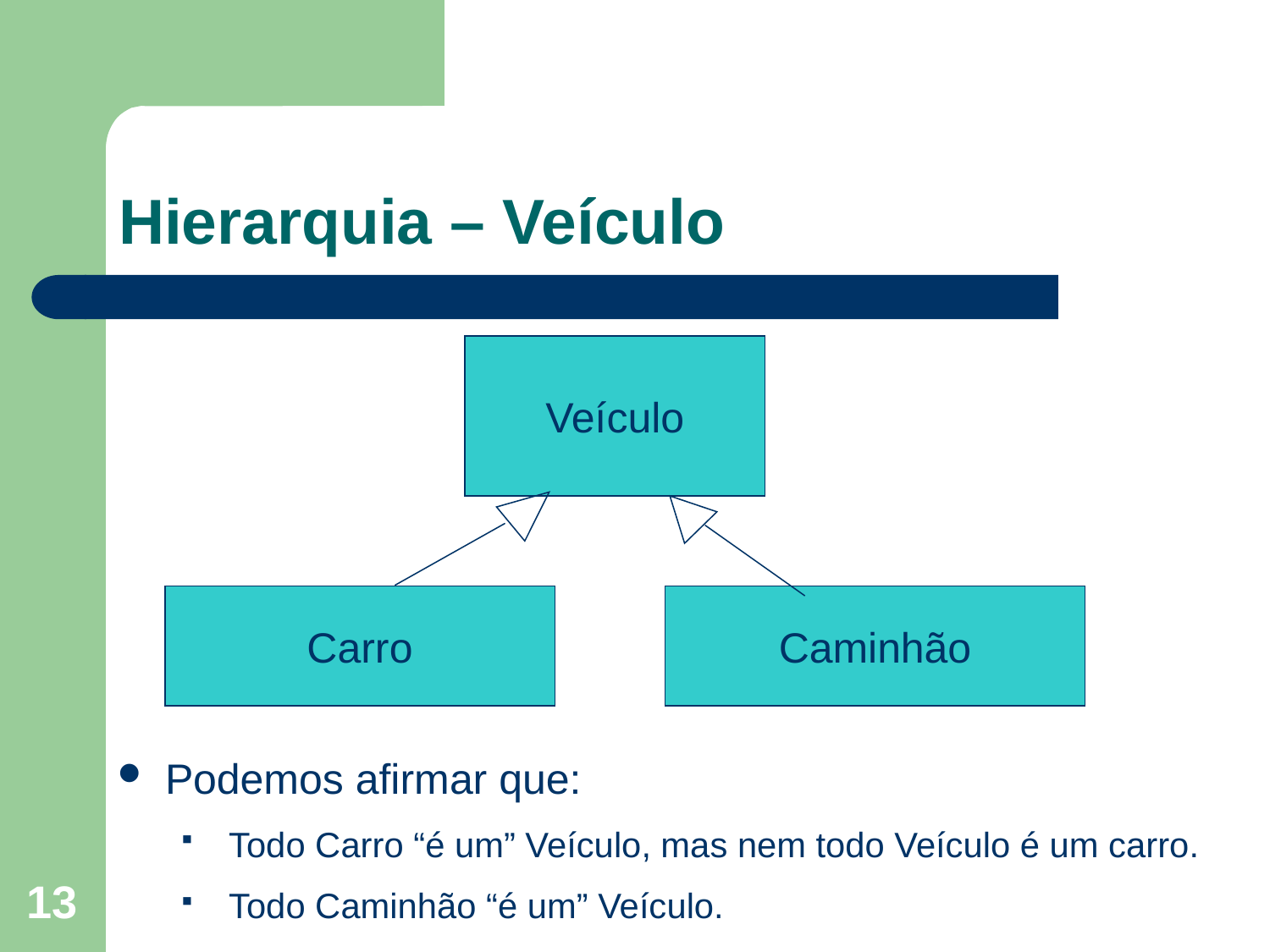

# Hierarquia – Veículo
Veículo

Carro
Caminhão
Podemos afirmar que:
Todo Carro “é um” Veículo, mas nem todo Veículo é um carro.
Todo Caminhão “é um” Veículo.
13